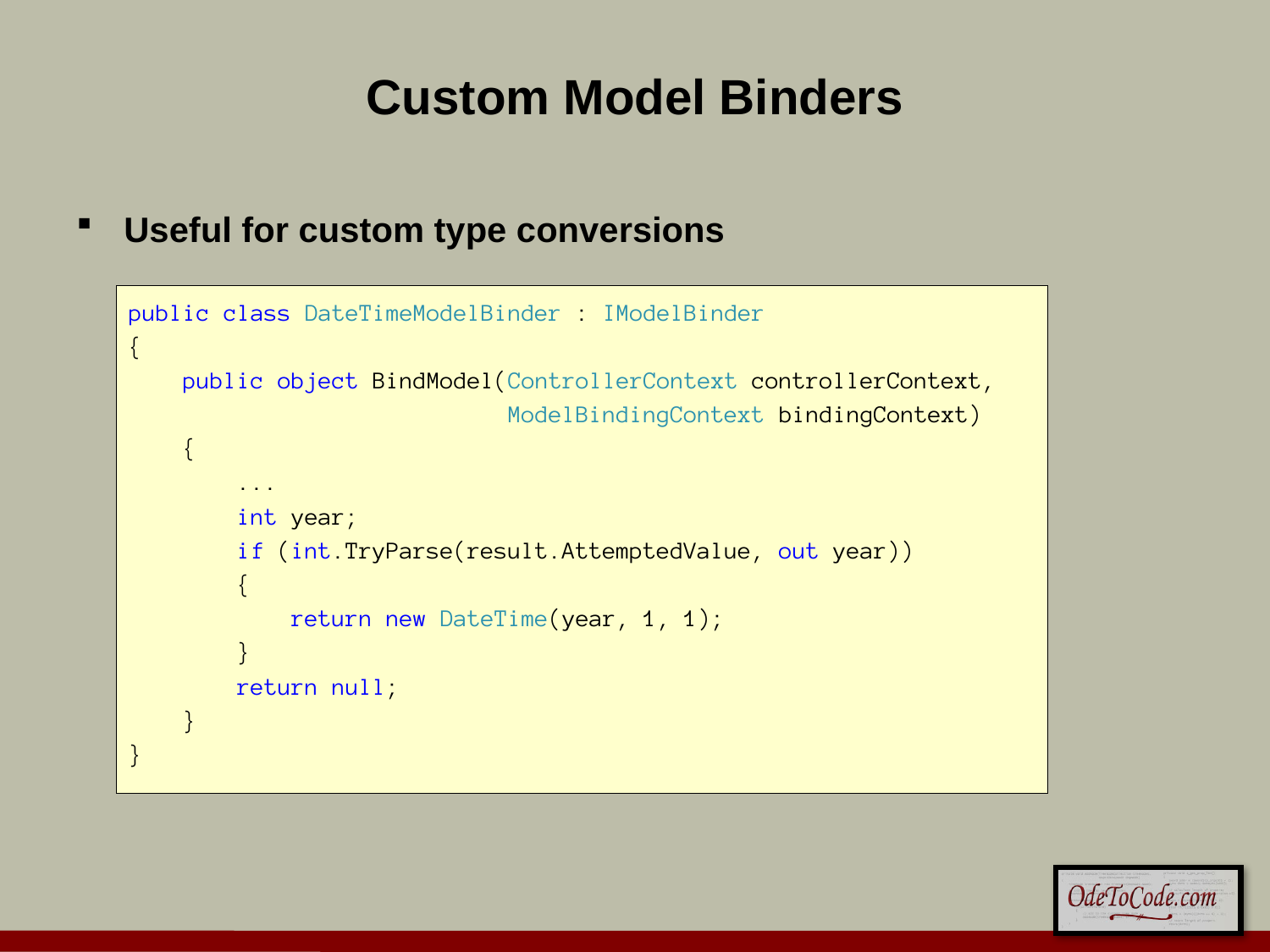

# Custom Model Binders
Useful for custom type conversions
public class DateTimeModelBinder : IModelBinder
{
    public object BindModel(ControllerContext controllerContext,
                            ModelBindingContext bindingContext)
    {
        ...
        int year;
        if (int.TryParse(result.AttemptedValue, out year))
        {
            return new DateTime(year, 1, 1);
        }
        return null;
    }
}